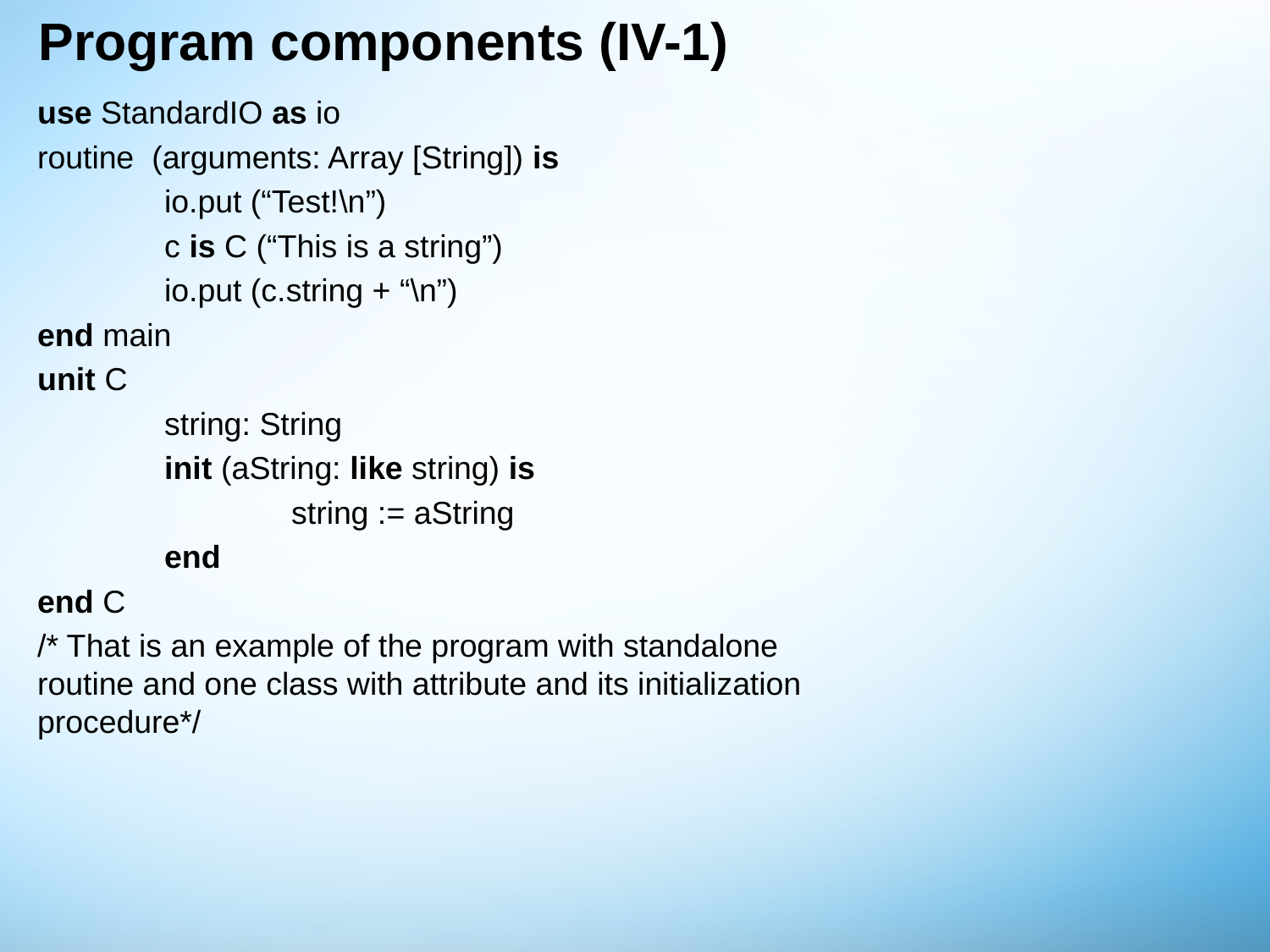

# Program components (IV-1)
use StandardIO as io
routine  (arguments: Array [String]) is
	io.put (“Test!\n”)
	c is C (“This is a string”)
	io.put (c.string + “\n”)
end main
unit C
	string: String
	init (aString: like string) is
		string := aString
	end
end C
/* That is an example of the program with standalone routine and one class with attribute and its initialization procedure*/